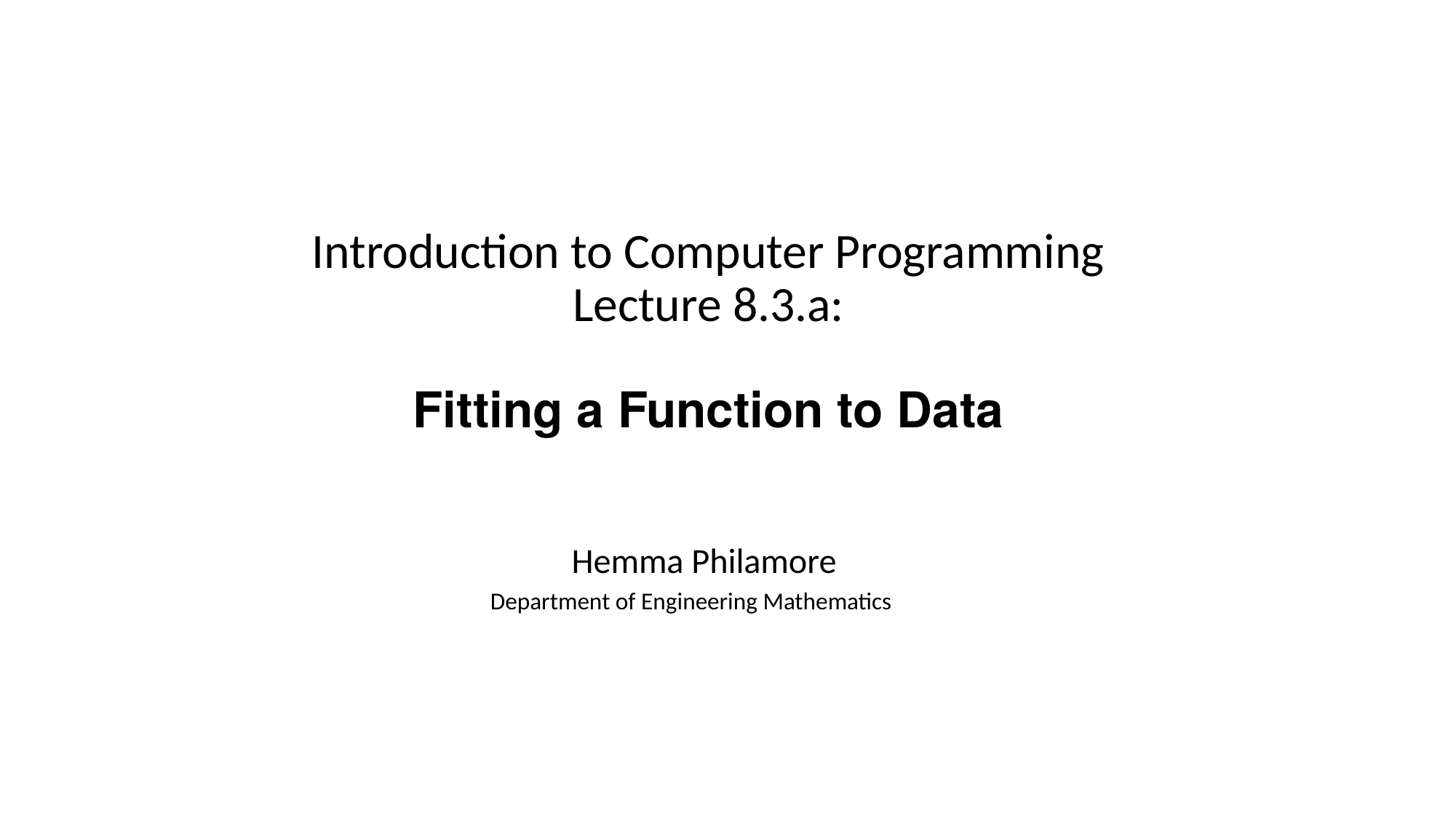

# Introduction to Computer Programming Lecture 8.3.a:

Fitting a Function to Data
Hemma Philamore

Department of Engineering Mathematics